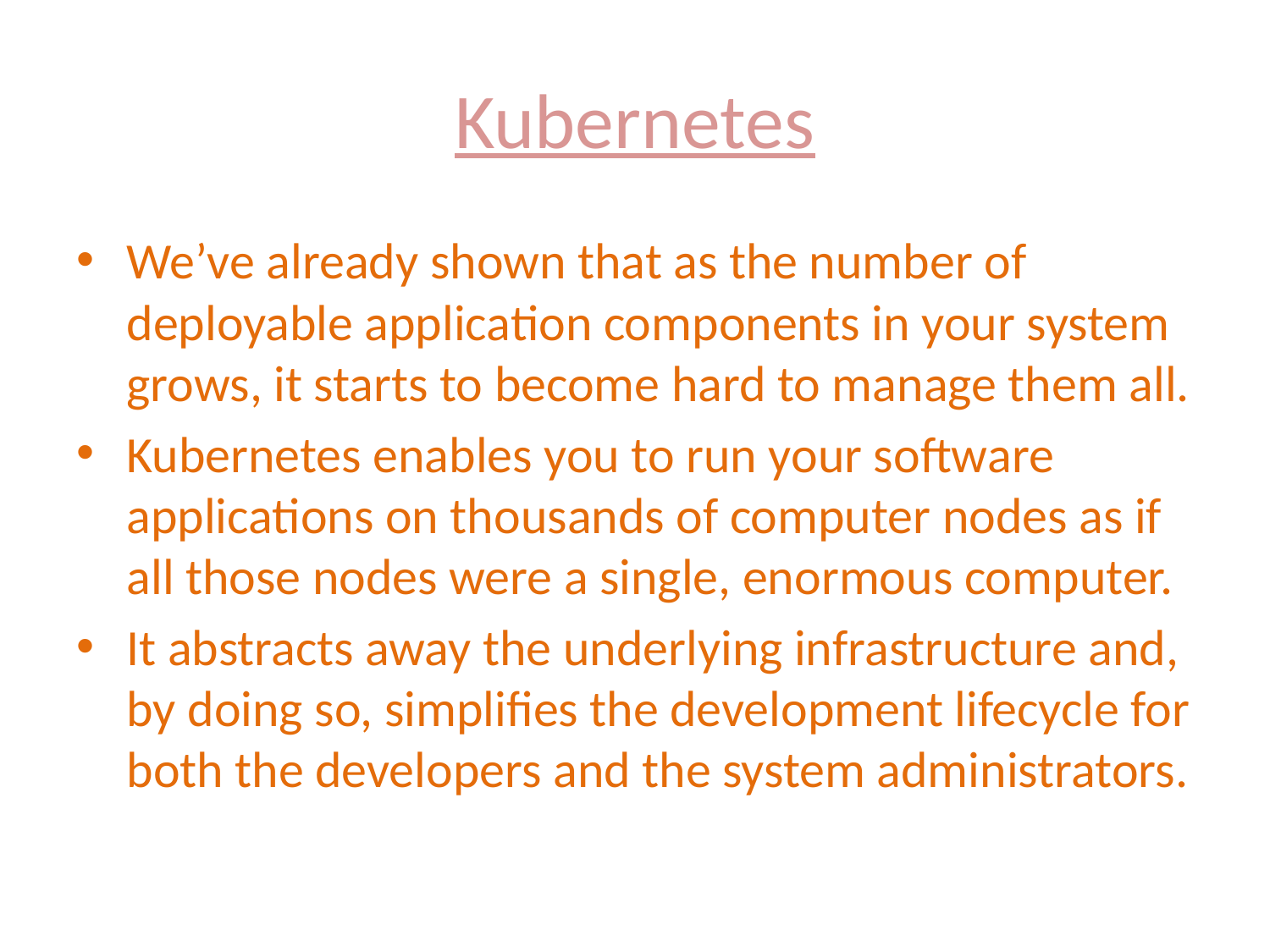

# Kubernetes
We’ve already shown that as the number of deployable application components in your system grows, it starts to become hard to manage them all.
Kubernetes enables you to run your software applications on thousands of computer nodes as if all those nodes were a single, enormous computer.
It abstracts away the underlying infrastructure and, by doing so, simplifies the development lifecycle for both the developers and the system administrators.